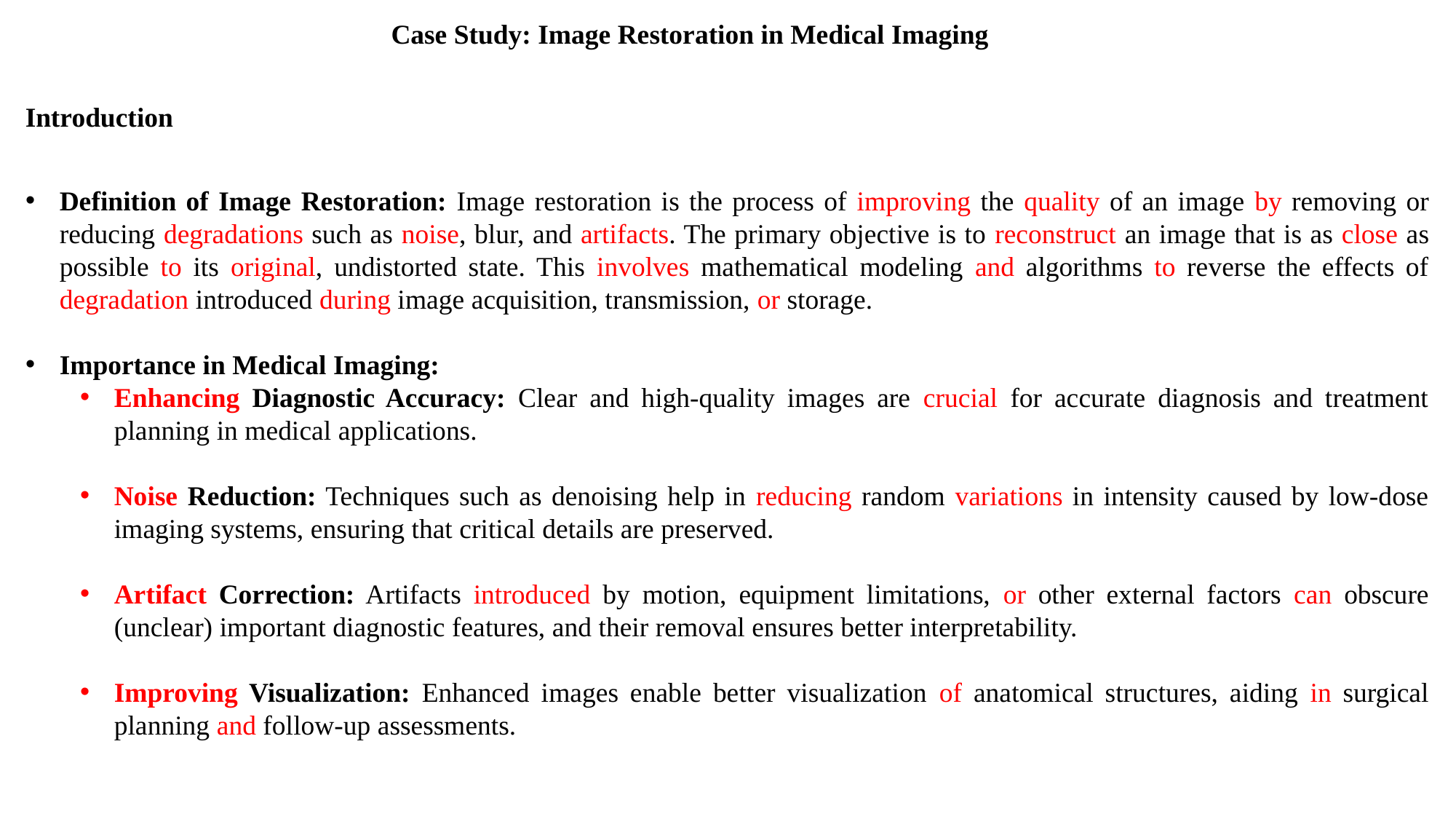

Case Study: Image Restoration in Medical Imaging
Introduction
Definition of Image Restoration: Image restoration is the process of improving the quality of an image by removing or reducing degradations such as noise, blur, and artifacts. The primary objective is to reconstruct an image that is as close as possible to its original, undistorted state. This involves mathematical modeling and algorithms to reverse the effects of degradation introduced during image acquisition, transmission, or storage.

Importance in Medical Imaging:
Enhancing Diagnostic Accuracy: Clear and high-quality images are crucial for accurate diagnosis and treatment planning in medical applications.

Noise Reduction: Techniques such as denoising help in reducing random variations in intensity caused by low-dose imaging systems, ensuring that critical details are preserved.

Artifact Correction: Artifacts introduced by motion, equipment limitations, or other external factors can obscure (unclear) important diagnostic features, and their removal ensures better interpretability.

Improving Visualization: Enhanced images enable better visualization of anatomical structures, aiding in surgical planning and follow-up assessments.